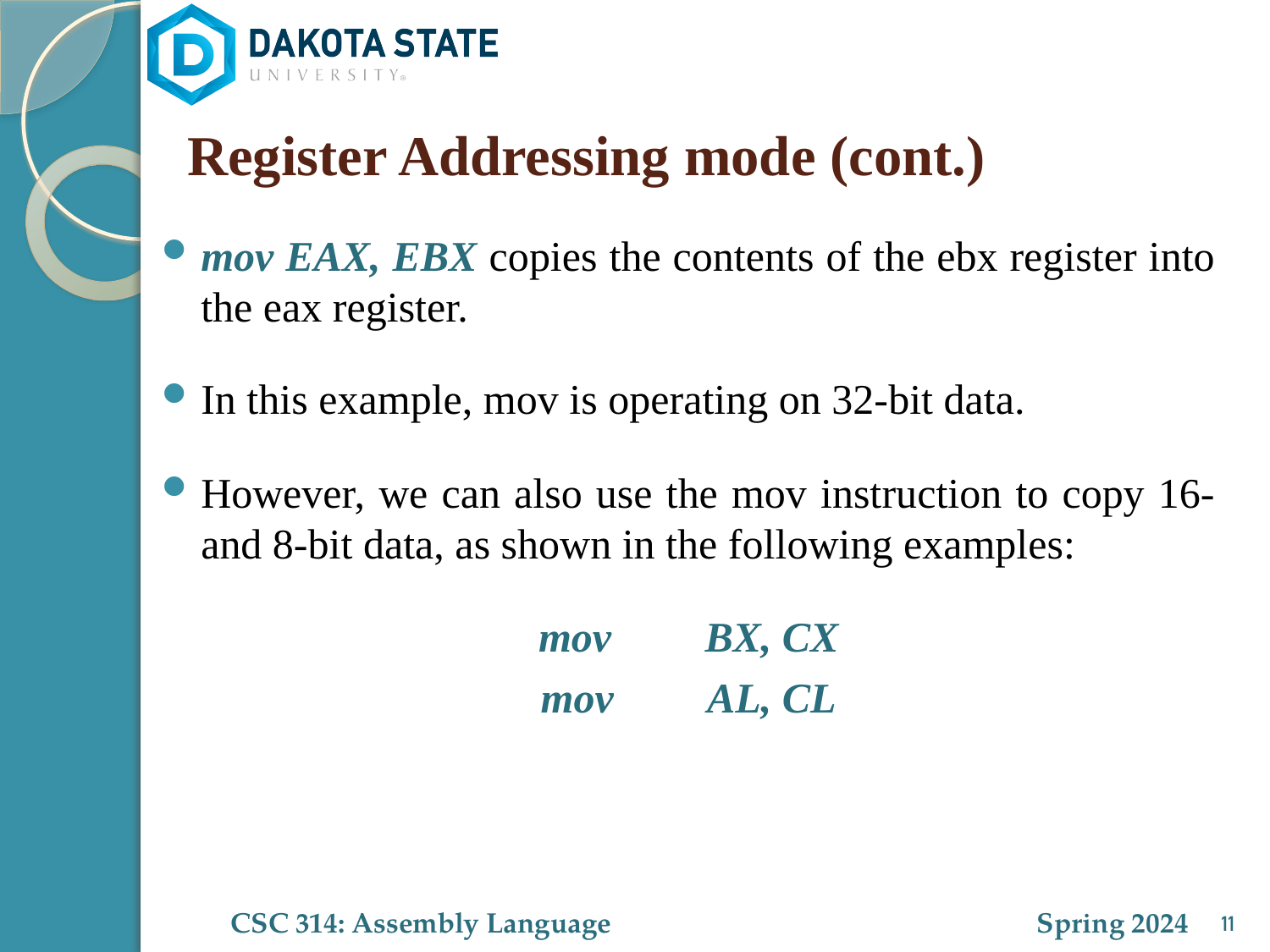

# Register Addressing mode (cont.)
mov EAX, EBX copies the contents of the ebx register into the eax register.
In this example, mov is operating on 32-bit data.
However, we can also use the mov instruction to copy 16- and 8-bit data, as shown in the following examples:
mov 	BX, CX
mov 	AL, CL

11